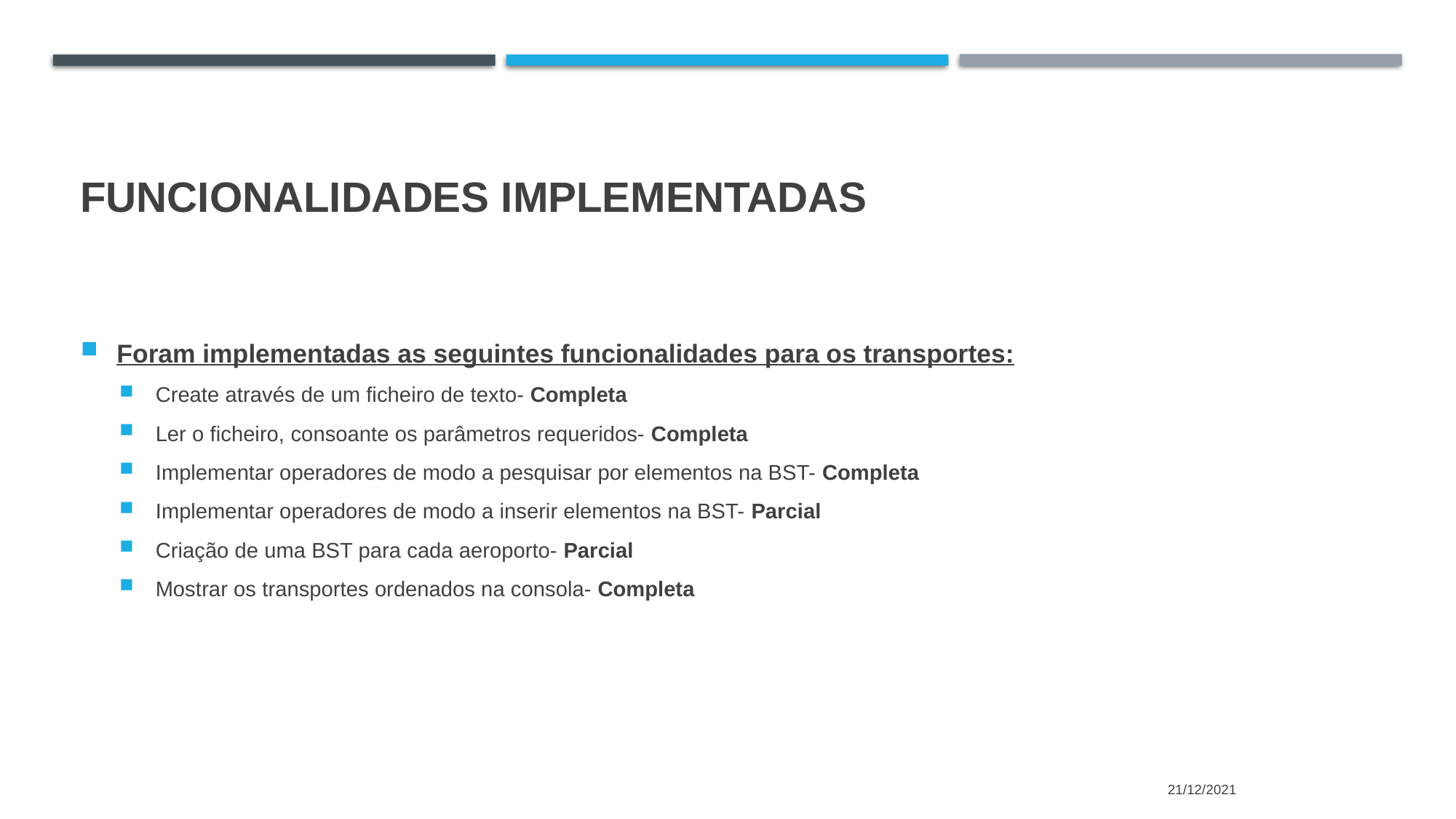

# Funcionalidades implementadas
Foram implementadas as seguintes funcionalidades para os transportes:
Create através de um ficheiro de texto- Completa
Ler o ficheiro, consoante os parâmetros requeridos- Completa
Implementar operadores de modo a pesquisar por elementos na BST- Completa
Implementar operadores de modo a inserir elementos na BST- Parcial
Criação de uma BST para cada aeroporto- Parcial
Mostrar os transportes ordenados na consola- Completa

21/12/2021